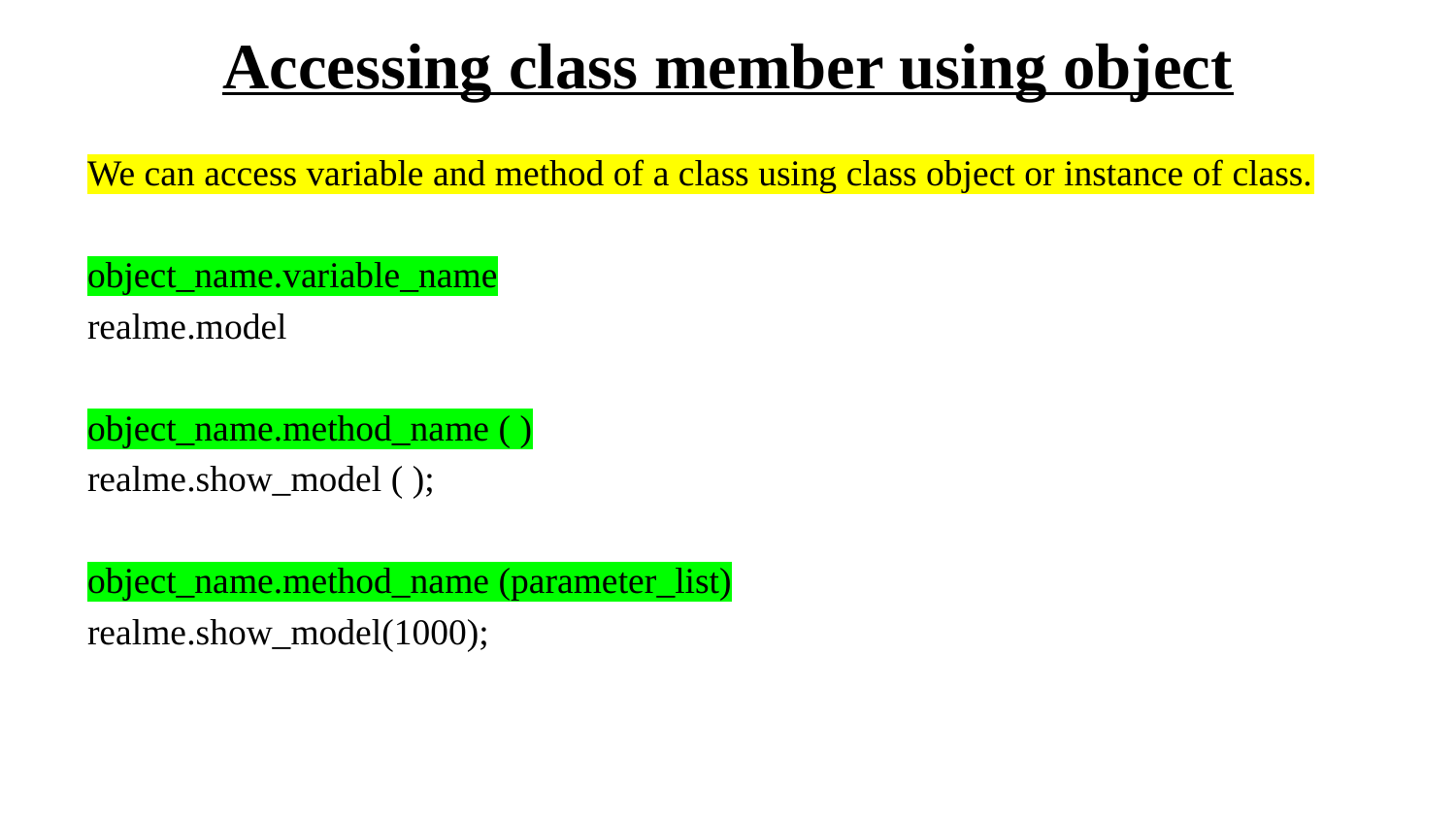

# Accessing class member using object
We can access variable and method of a class using class object or instance of class.

object_name.variable_name
realme.model

object_name.method_name ( )
realme.show_model ( );

object_name.method_name (parameter_list)
realme.show_model(1000);